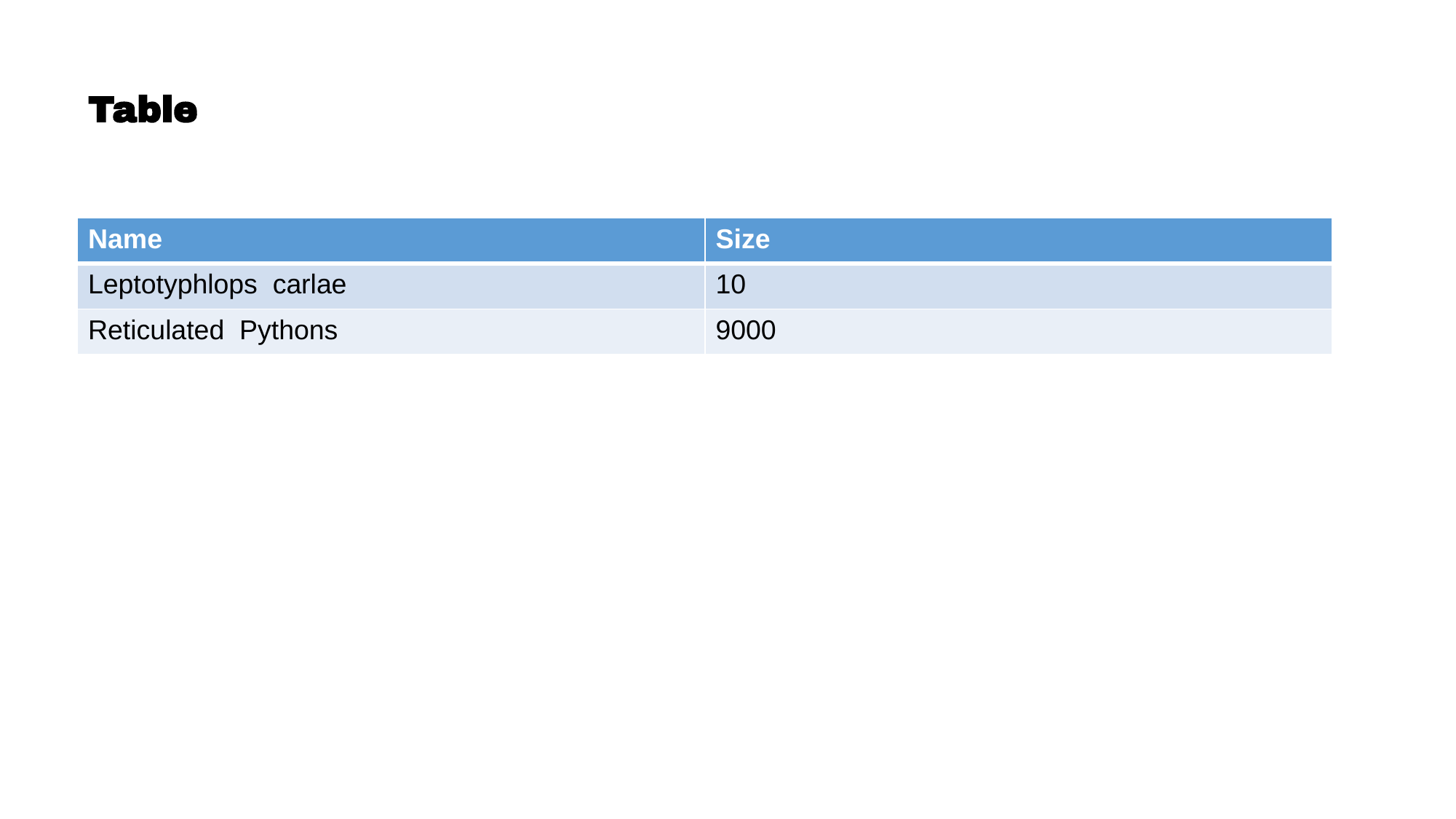

# Table
| Name | Size |
| --- | --- |
| Leptotyphlops carlae | 10 |
| Reticulated Pythons | 9000 |